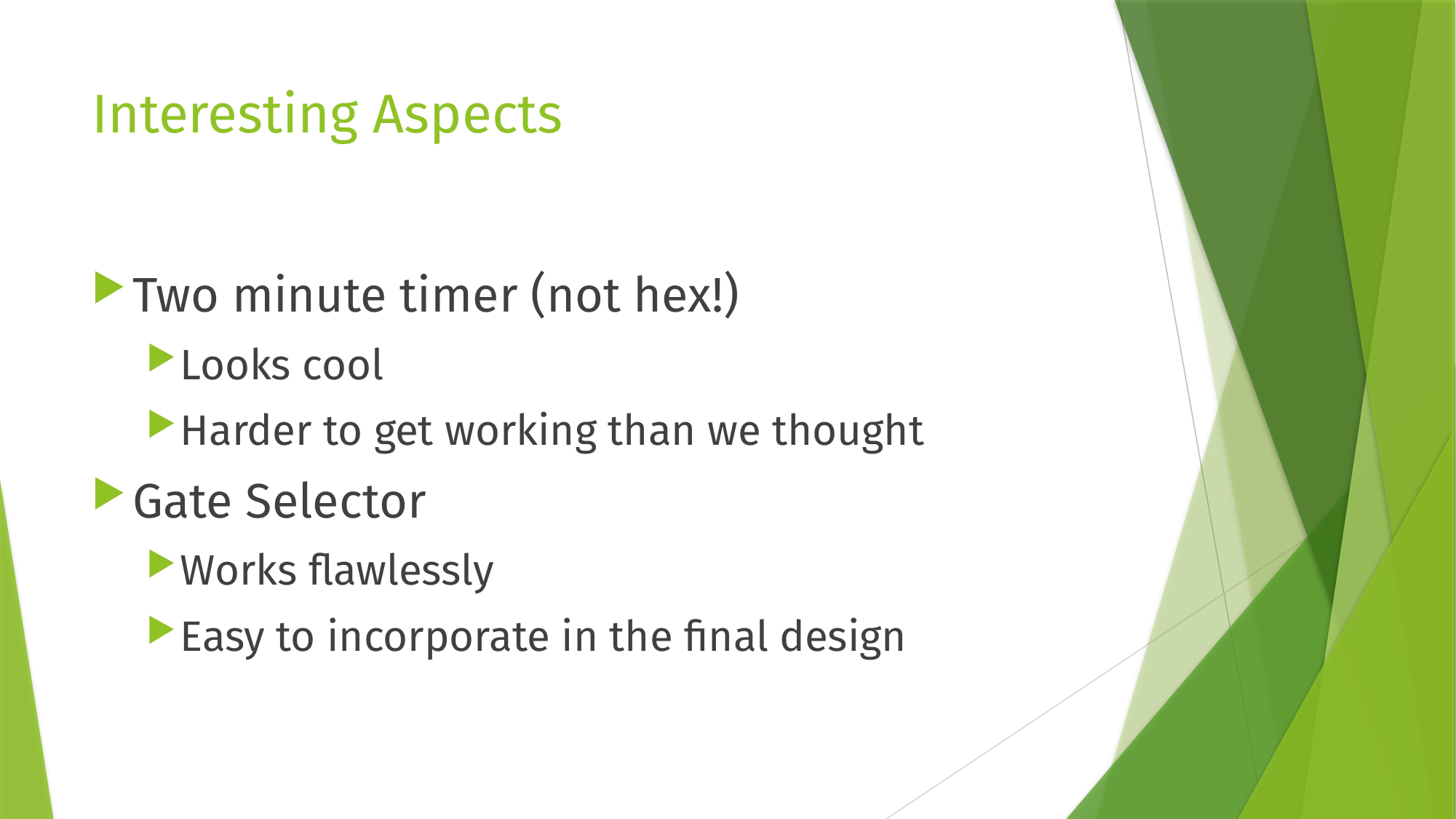

# Interesting Aspects
Two minute timer (not hex!)
Looks cool
Harder to get working than we thought
Gate Selector
Works flawlessly
Easy to incorporate in the final design